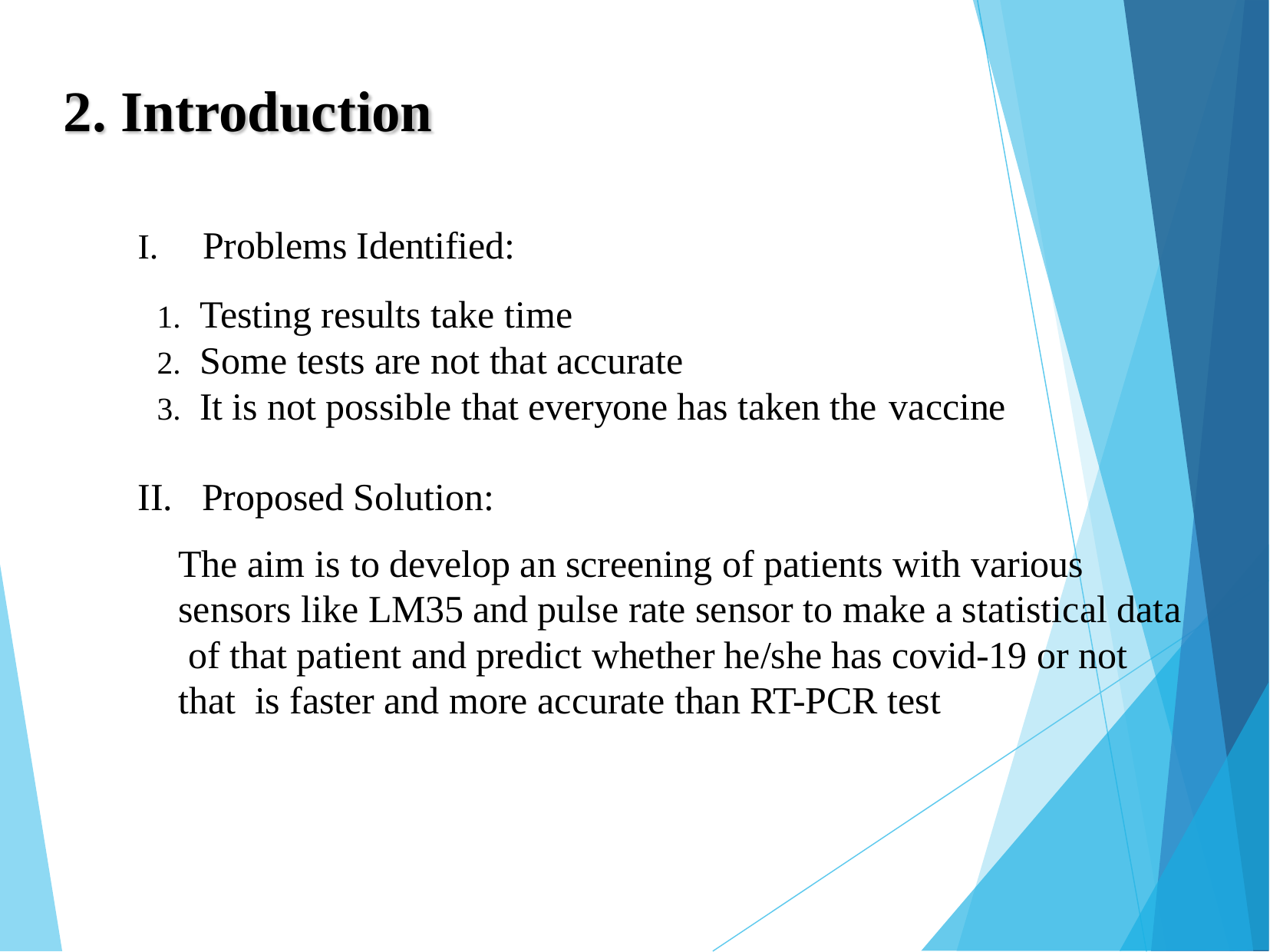

# 2. Introduction

Problems Identified:
Testing results take time
Some tests are not that accurate
It is not possible that everyone has taken the vaccine

Proposed Solution:
The aim is to develop an screening of patients with various  sensors like LM35 and pulse rate sensor to make a statistical data  of that patient and predict whether he/she has covid-19 or not that  is faster and more accurate than RT-PCR test